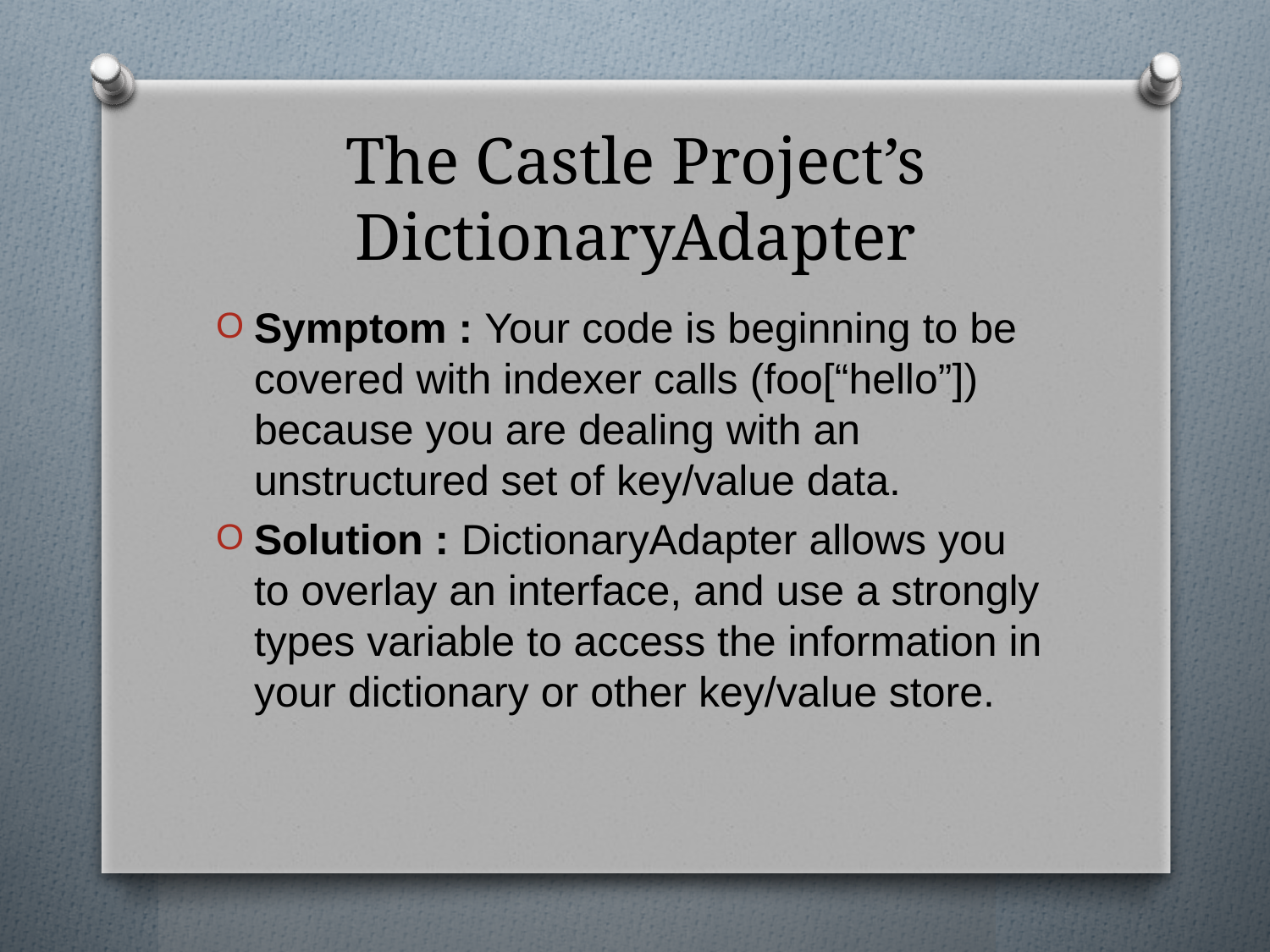

# The Castle Project’s DictionaryAdapter
Symptom : Your code is beginning to be covered with indexer calls (foo[“hello”]) because you are dealing with an unstructured set of key/value data.
Solution : DictionaryAdapter allows you to overlay an interface, and use a strongly types variable to access the information in your dictionary or other key/value store.